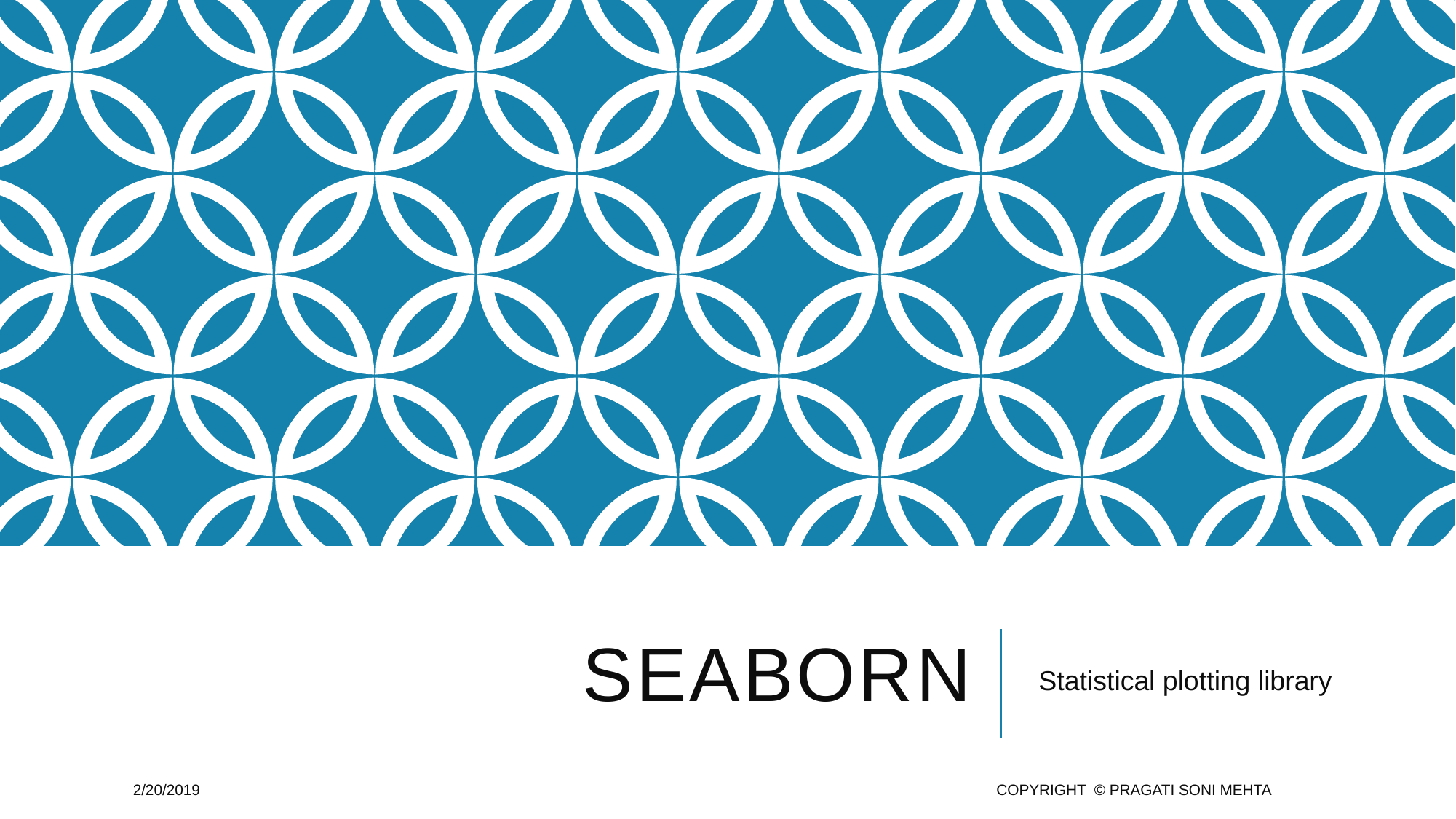

# SeaBORN
Statistical plotting library
2/20/2019
Copyright  © Pragati Soni Mehta